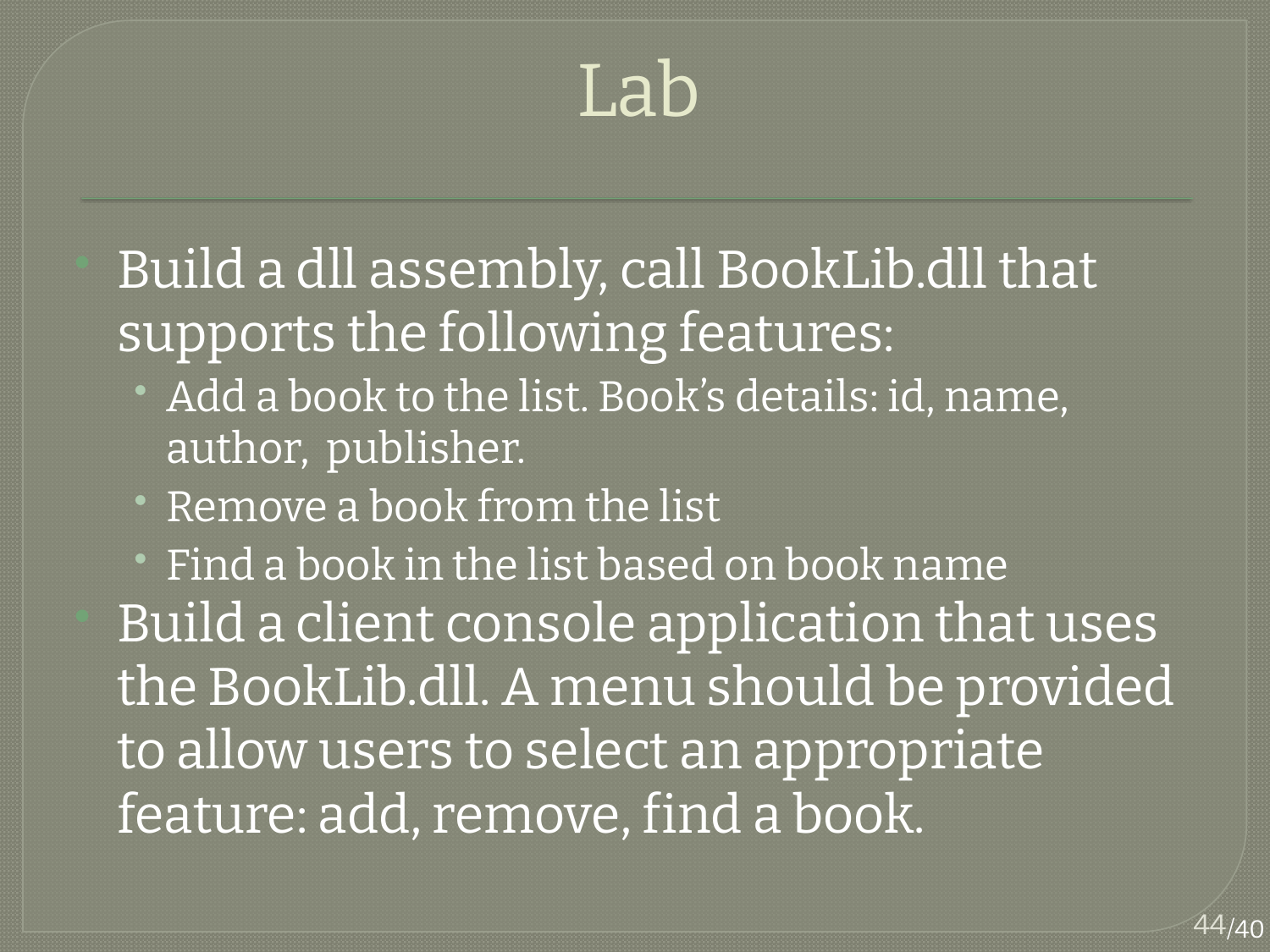

# Lab
Build a dll assembly, call BookLib.dll that supports the following features:
Add a book to the list. Book’s details: id, name, author,  publisher.
Remove a book from the list
Find a book in the list based on book name
Build a client console application that uses the BookLib.dll. A menu should be provided to allow users to select an appropriate feature: add, remove, find a book.
44